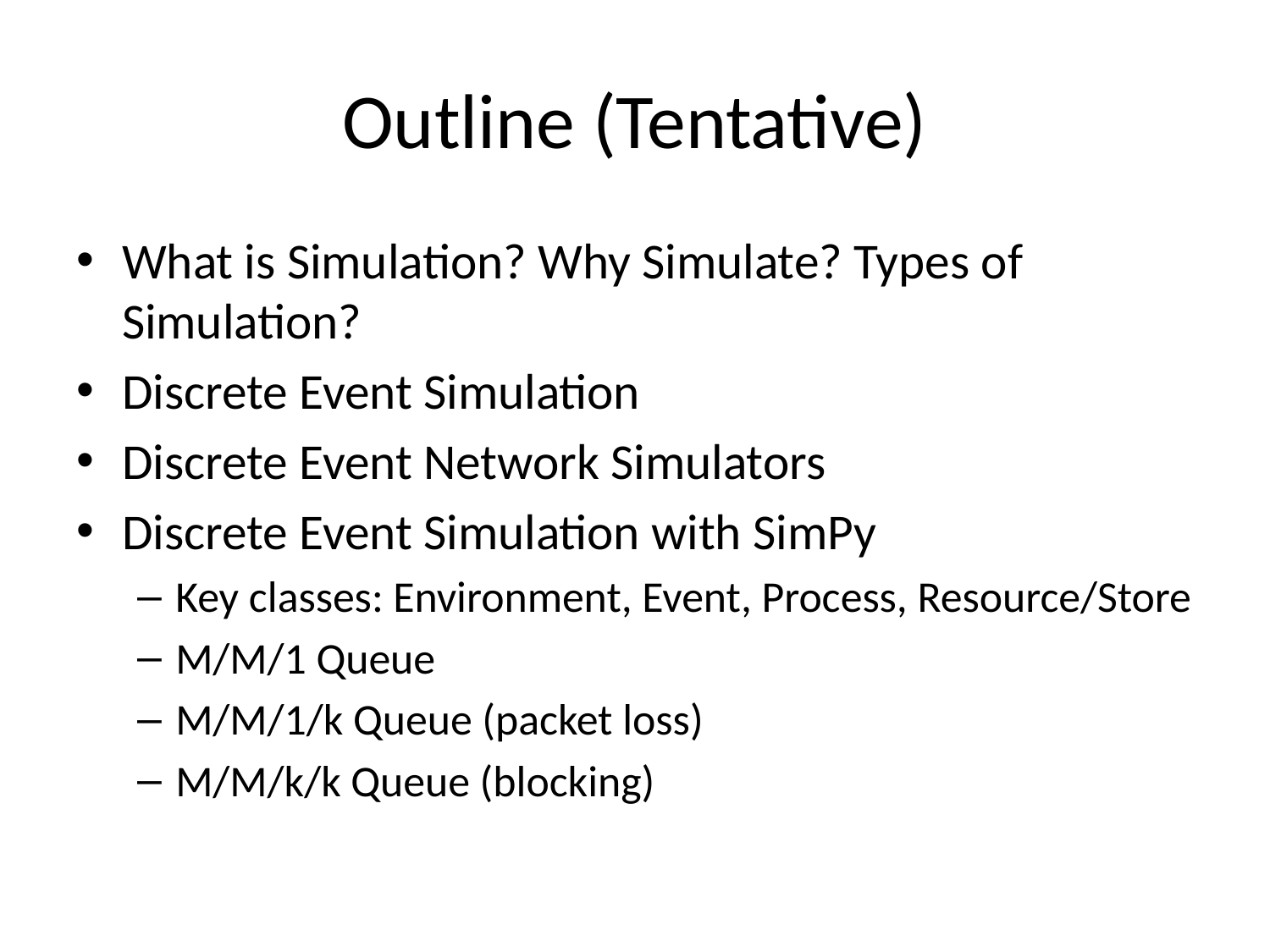

# Outline (Tentative)
What is Simulation? Why Simulate? Types of Simulation?
Discrete Event Simulation
Discrete Event Network Simulators
Discrete Event Simulation with SimPy
Key classes: Environment, Event, Process, Resource/Store
M/M/1 Queue
M/M/1/k Queue (packet loss)
M/M/k/k Queue (blocking)